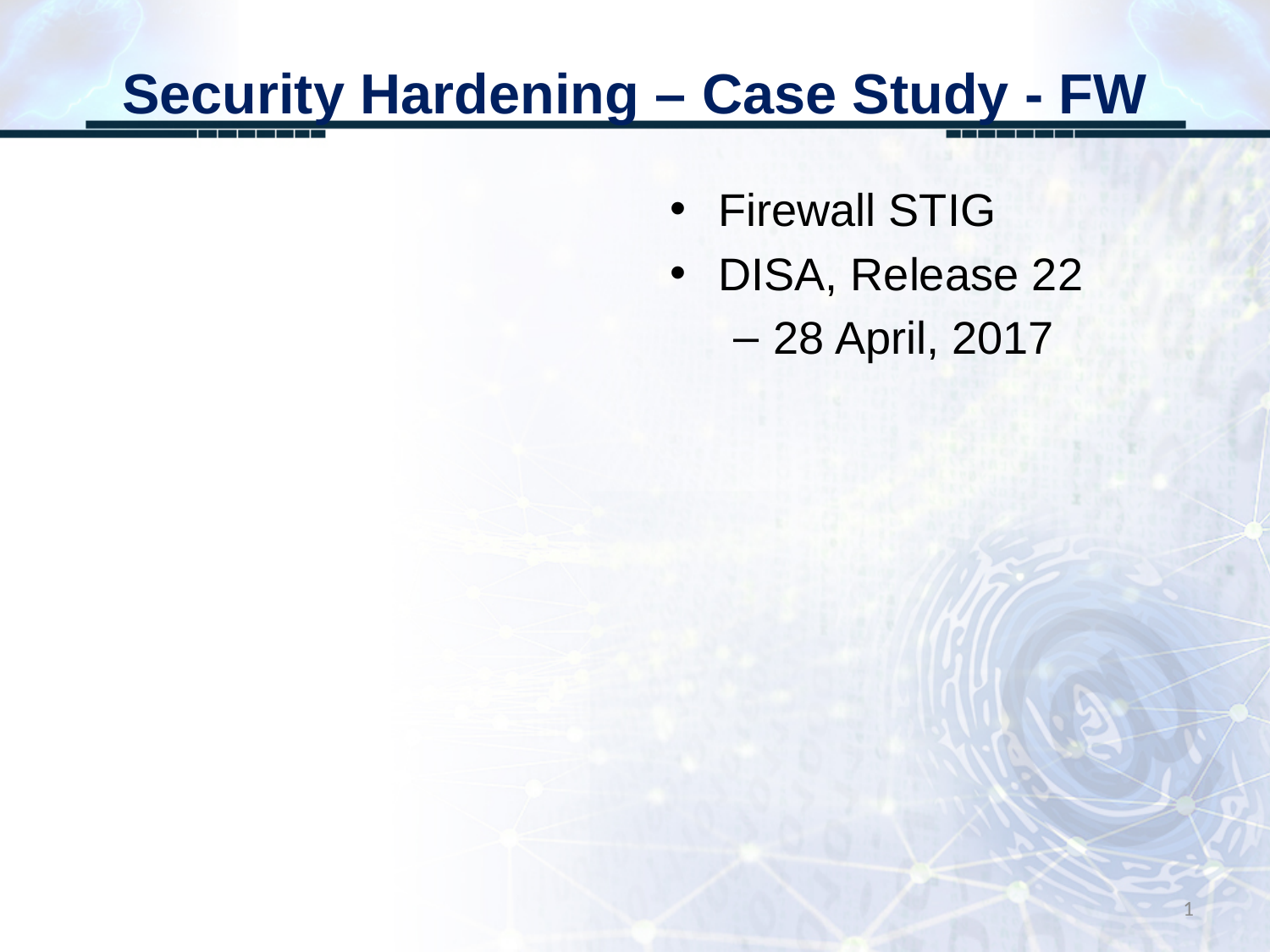

# Security Hardening – Case Study - FW
Firewall STIG
DISA, Release 22
28 April, 2017
1